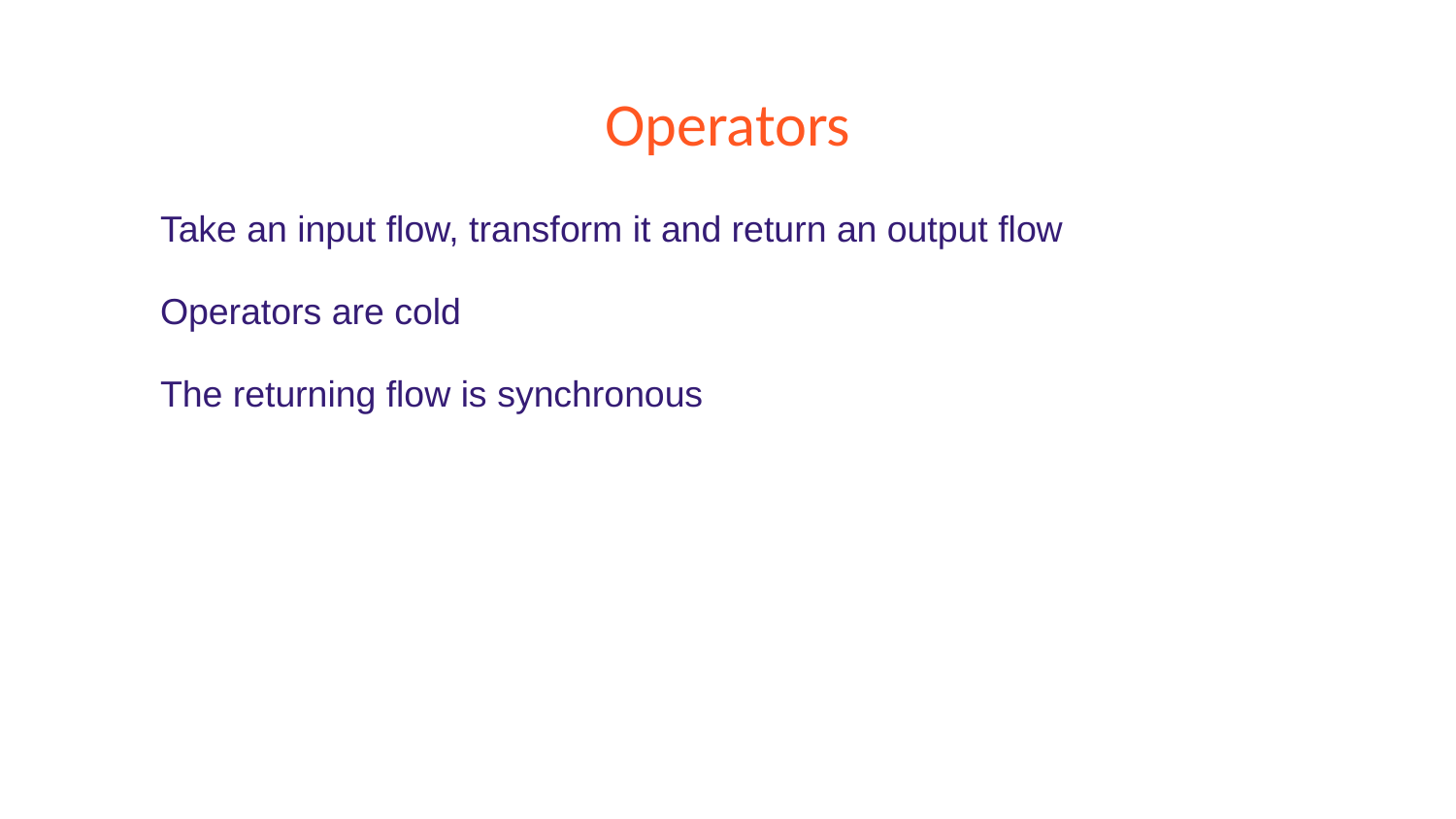

# Operators
Take an input flow, transform it and return an output flow
Operators are cold
The returning flow is synchronous